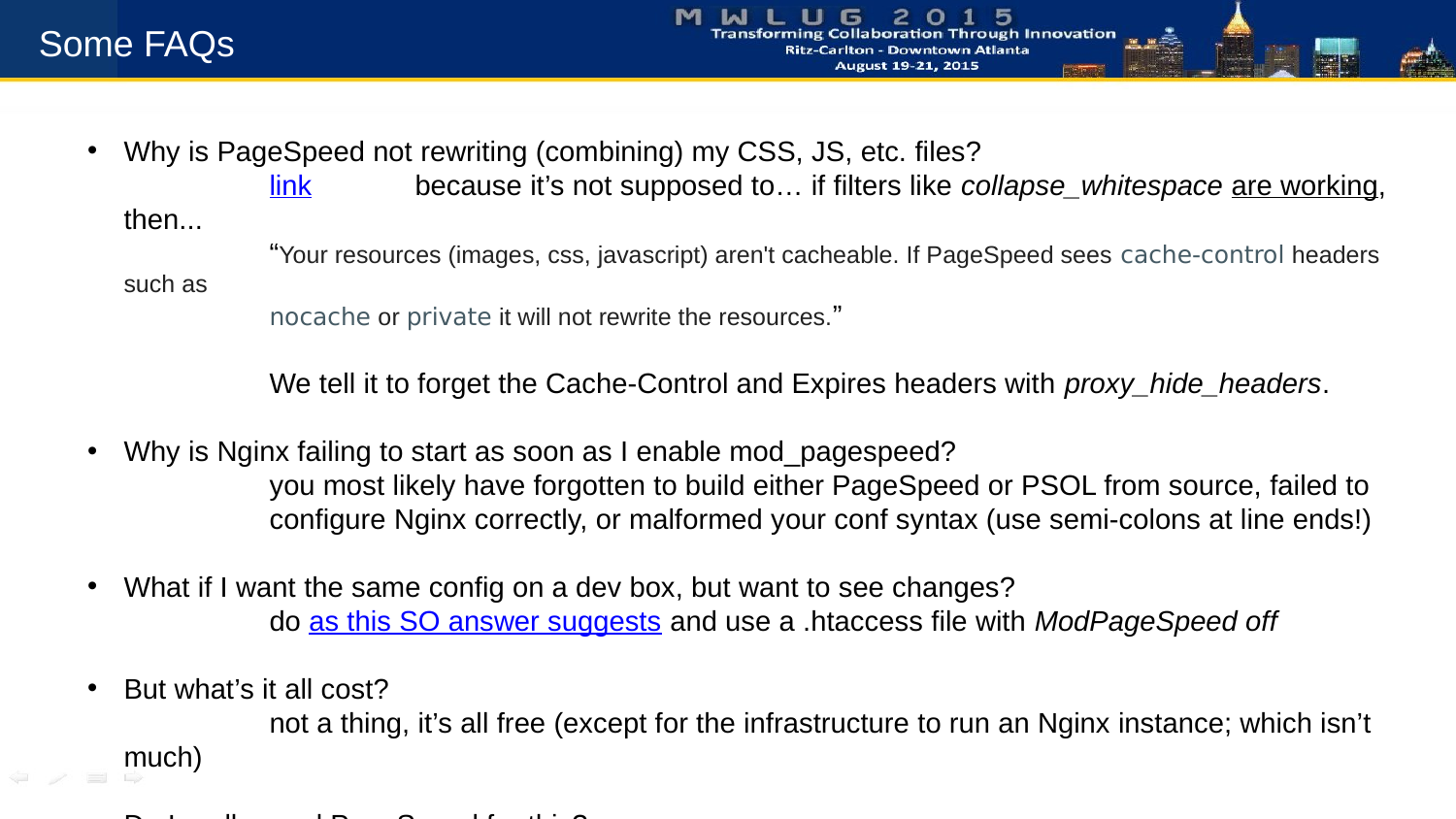

Some FAQs
Why is PageSpeed not rewriting (combining) my CSS, JS, etc. files?
	link	because it’s not supposed to… if filters like collapse_whitespace are working, then...
	“Your resources (images, css, javascript) aren't cacheable. If PageSpeed sees cache-control headers such as
	nocache or private it will not rewrite the resources.”
	We tell it to forget the Cache-Control and Expires headers with proxy_hide_headers.
Why is Nginx failing to start as soon as I enable mod_pagespeed?
	you most likely have forgotten to build either PageSpeed or PSOL from source, failed to
	configure Nginx correctly, or malformed your conf syntax (use semi-colons at line ends!)
What if I want the same config on a dev box, but want to see changes?
	do as this SO answer suggests and use a .htaccess file with ModPageSpeed off
But what’s it all cost?
	not a thing, it’s all free (except for the infrastructure to run an Nginx instance; which isn’t much)
Do I really need PageSpeed for this?
	No! You can achieve most, if not all, that the ngx_pagespeed modules does without PageSpeed.
	It just makes it easier.